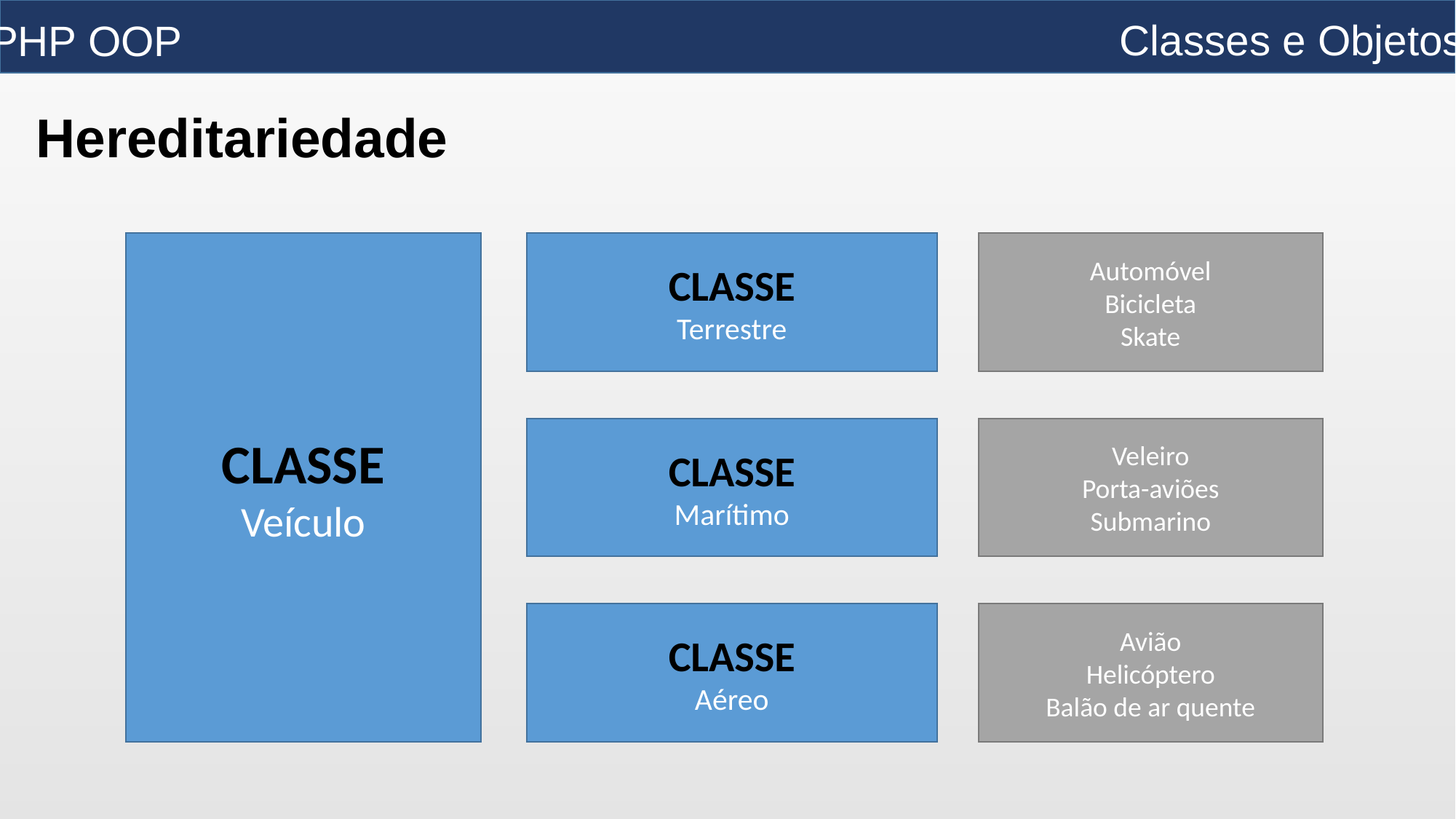

Classes e Objetos
PHP OOP
Hereditariedade
CLASSE
Veículo
CLASSE
Terrestre
Automóvel
Bicicleta
Skate
CLASSE
Marítimo
Veleiro
Porta-aviões
Submarino
CLASSE
Aéreo
Avião
Helicóptero
Balão de ar quente